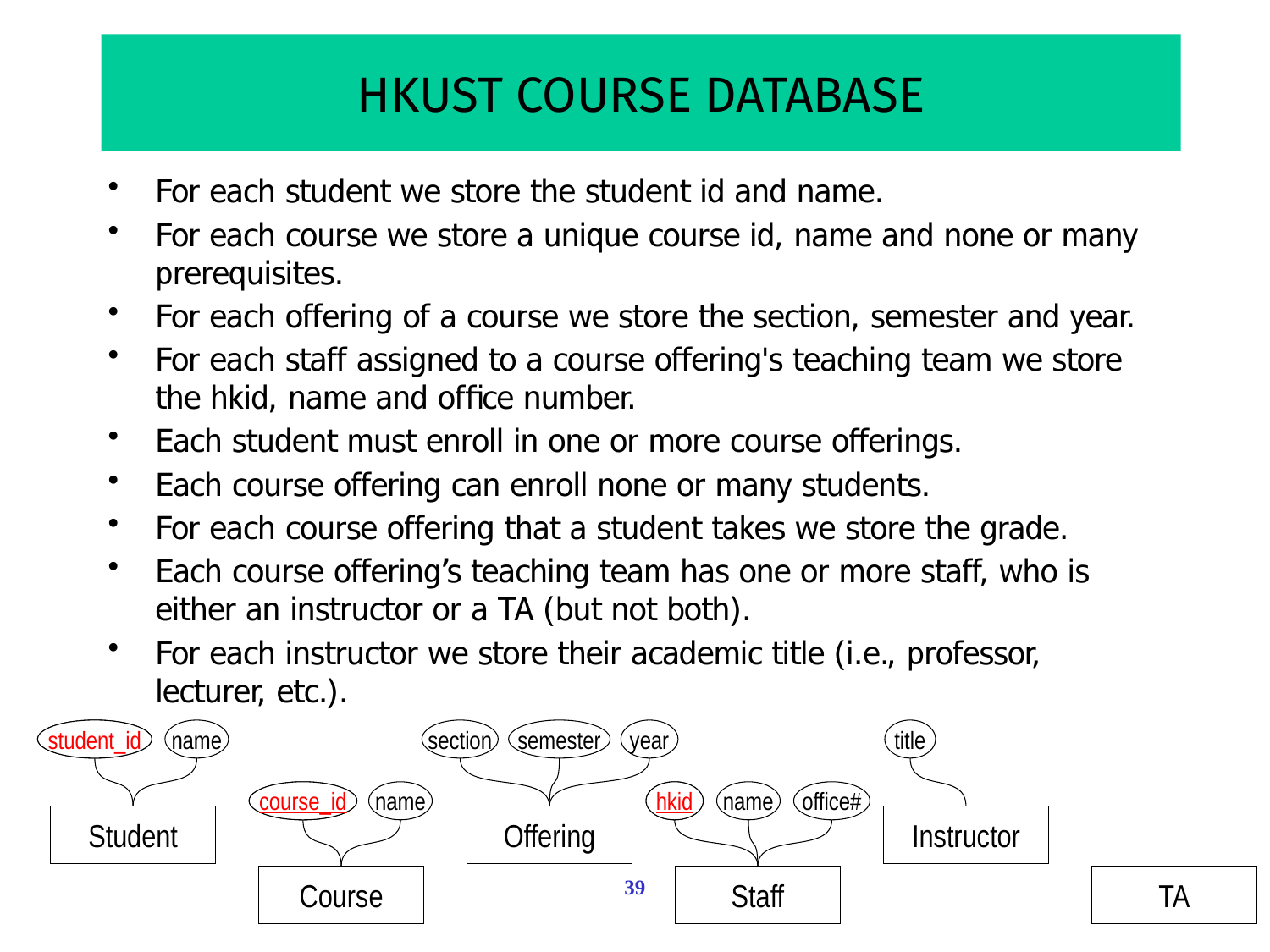

# HKUST COURSE DATABASE
For each student we store the student id and name.
For each course we store a unique course id, name and none or many prerequisites.
For each offering of a course we store the section, semester and year.
For each staff assigned to a course offering's teaching team we store the hkid, name and office number.
Each student must enroll in one or more course offerings.
Each course offering can enroll none or many students.
For each course offering that a student takes we store the grade.
Each course offering’s teaching team has one or more staff, who is either an instructor or a TA (but not both).
For each instructor we store their academic title (i.e., professor, lecturer, etc.).
student_id
name
section
semester
year
title
course_id
name
hkid
name
office#
Student
Offering
Instructor
Course
Staff
TA
student_id
course_id
hkid
39